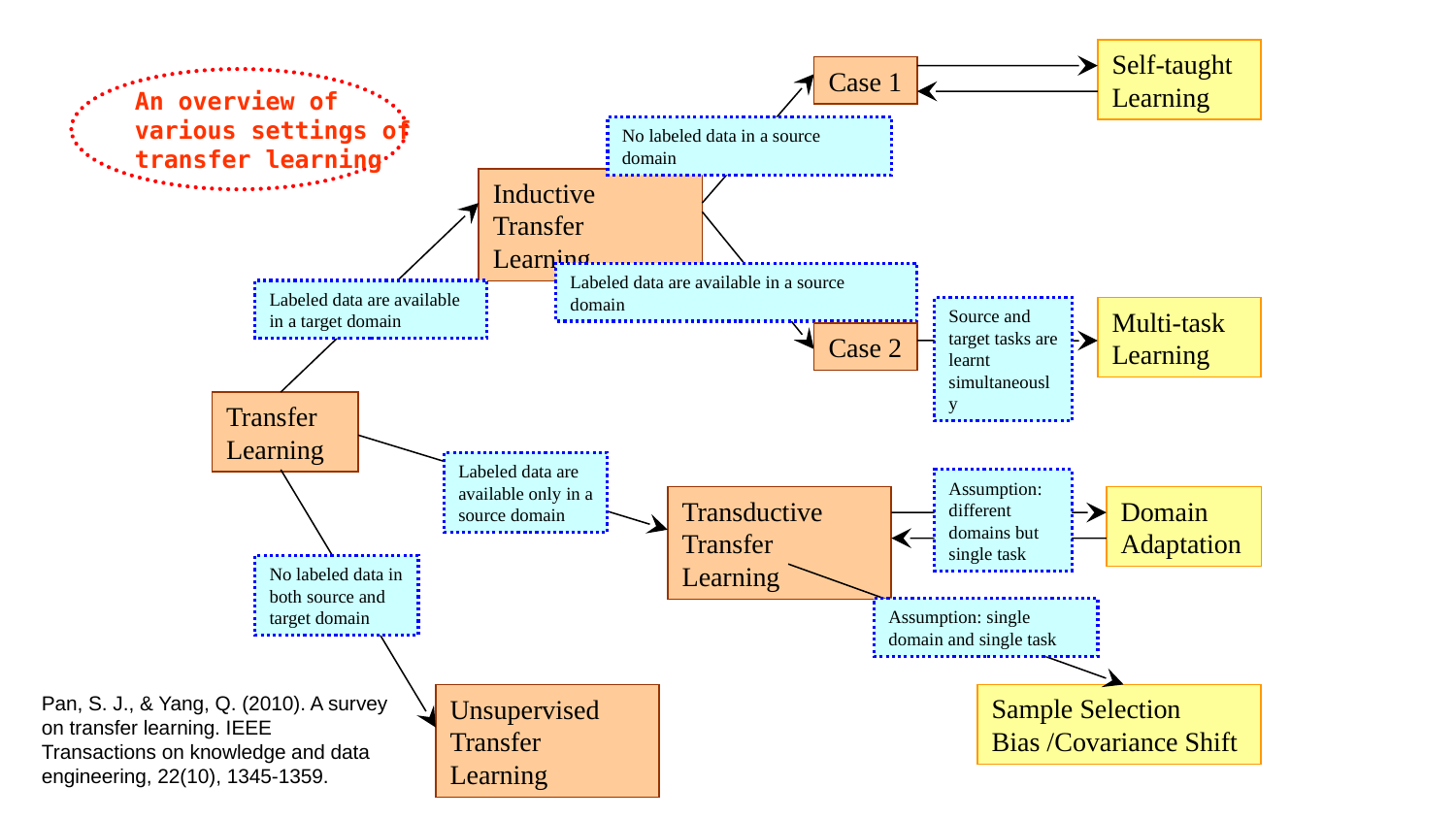

Self-taught Learning
Case 1

An overview of
various settings of
transfer learning

No labeled data in a source domain
Inductive Transfer Learning

Labeled data are available in a source domain
Labeled data are available in a target domain
Source and target tasks are learnt simultaneously
Multi-task Learning
Case 2

Transfer Learning

Labeled data are available only in a source domain

Assumption: different domains but single task
Transductive Transfer Learning
Domain Adaptation

No labeled data in both source and target domain

Assumption: single domain and single task
Pan, S. J., & Yang, Q. (2010). A survey on transfer learning. IEEE Transactions on knowledge and data engineering, 22(10), 1345-1359.
Unsupervised Transfer Learning
Sample Selection Bias /Covariance Shift